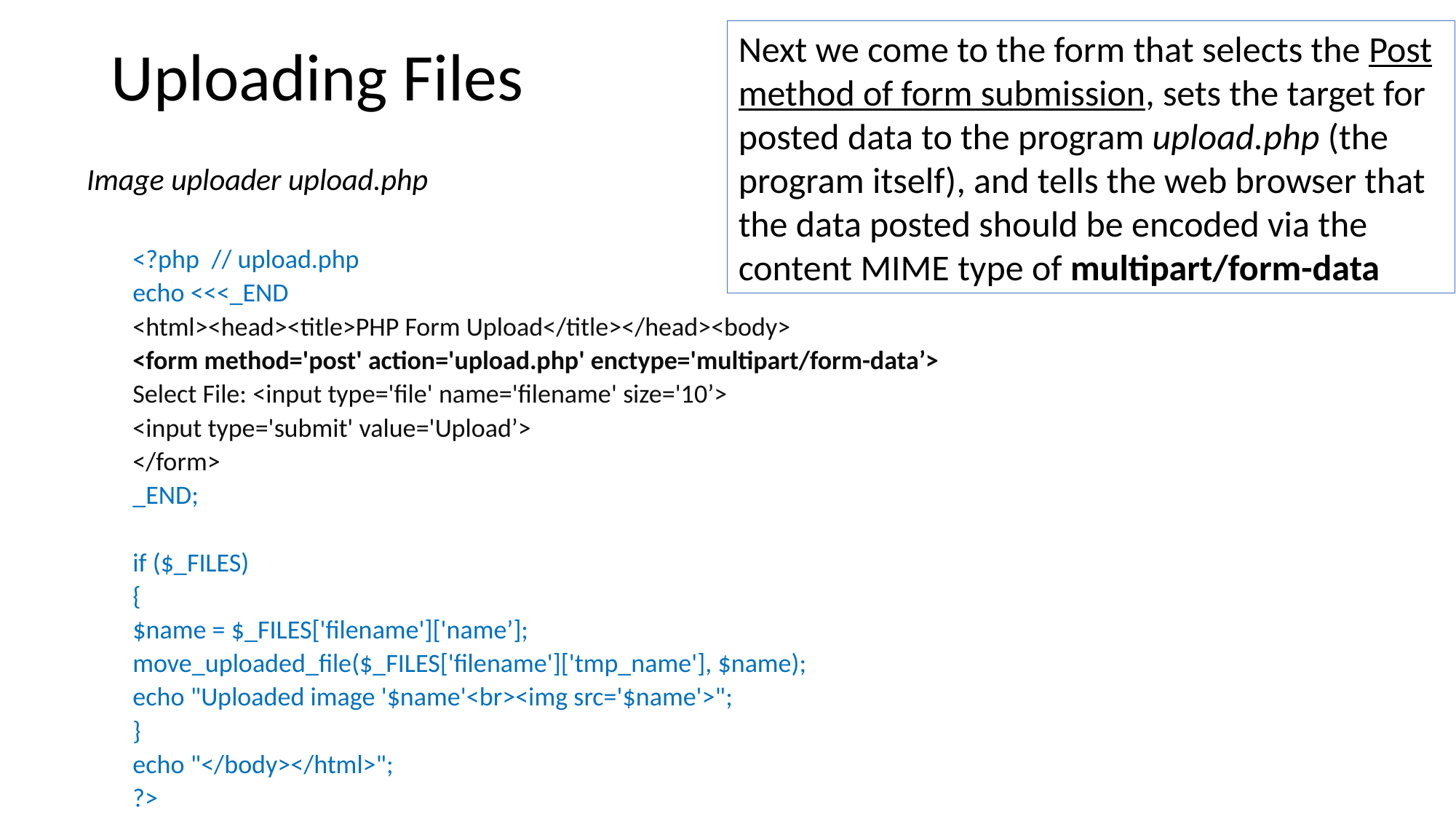

# Uploading Files
Next we come to the form that selects the Post method of form submission, sets the target for posted data to the program upload.php (the program itself), and tells the web browser that the data posted should be encoded via the content MIME type of multipart/form-data
Image uploader upload.php

<?php 	// upload.php
	echo <<<_END
		<html><head><title>PHP Form Upload</title></head><body>
		<form method='post' action='upload.php' enctype='multipart/form-data’>
			Select File: <input type='file' name='filename' size='10’>
			<input type='submit' value='Upload’>
		</form>
_END;

	if ($_FILES)
	{
		$name = $_FILES['filename']['name’];
		move_uploaded_file($_FILES['filename']['tmp_name'], $name);
		echo "Uploaded image '$name'<br><img src='$name'>";
	}
	echo "</body></html>";
?>